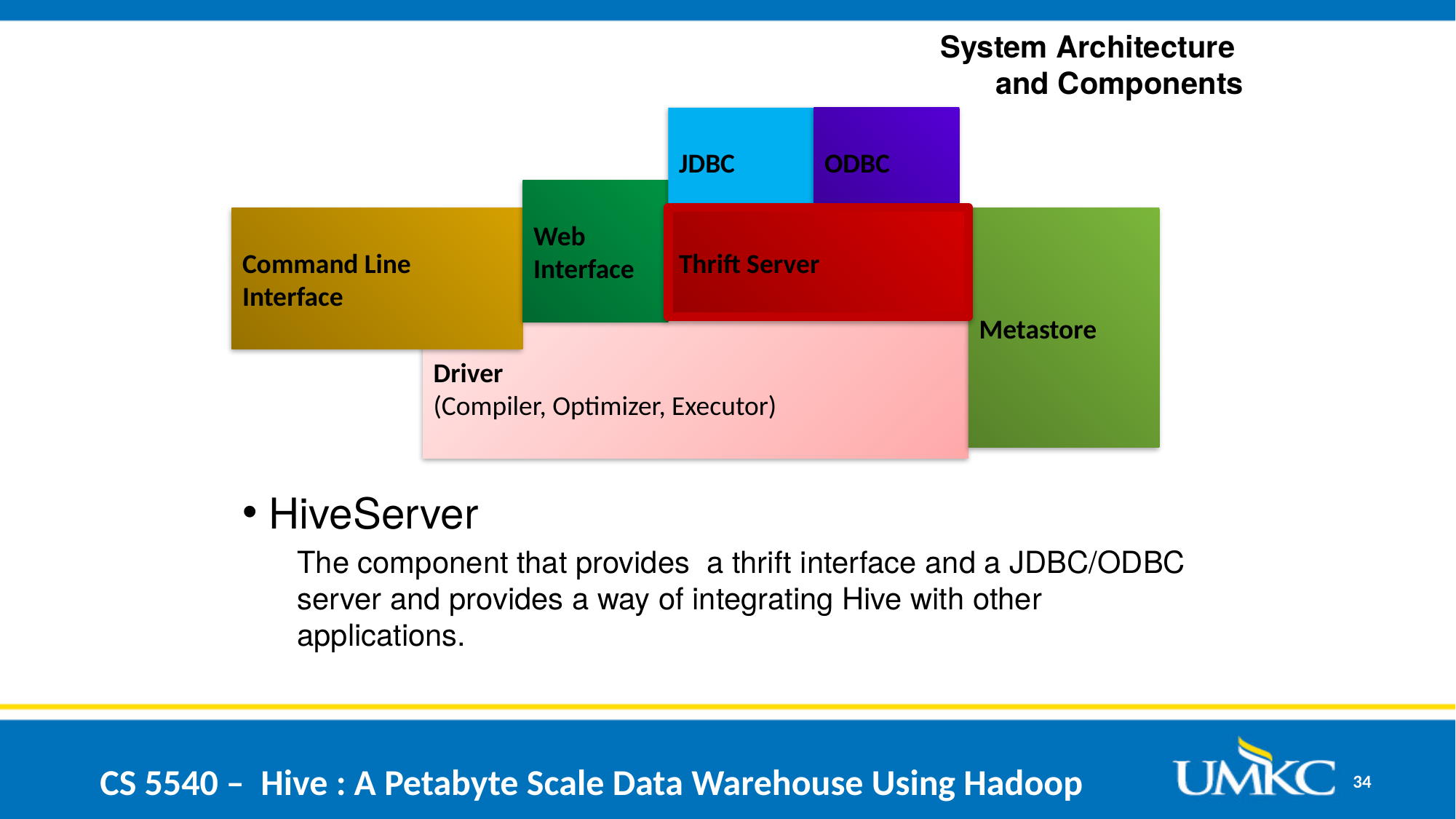

# System Architecture and Components

JDBC

ODBC

Web
Interface

Thrift Server

Command Line Interface

Metastore

Driver
(Compiler, Optimizer, Executor)

 HiveServer
The component that provides  a thrift interface and a JDBC/ODBC server and provides a way of integrating Hive with other applications.

CS 5540 –  Hive : A Petabyte Scale Data Warehouse Using Hadoop
34